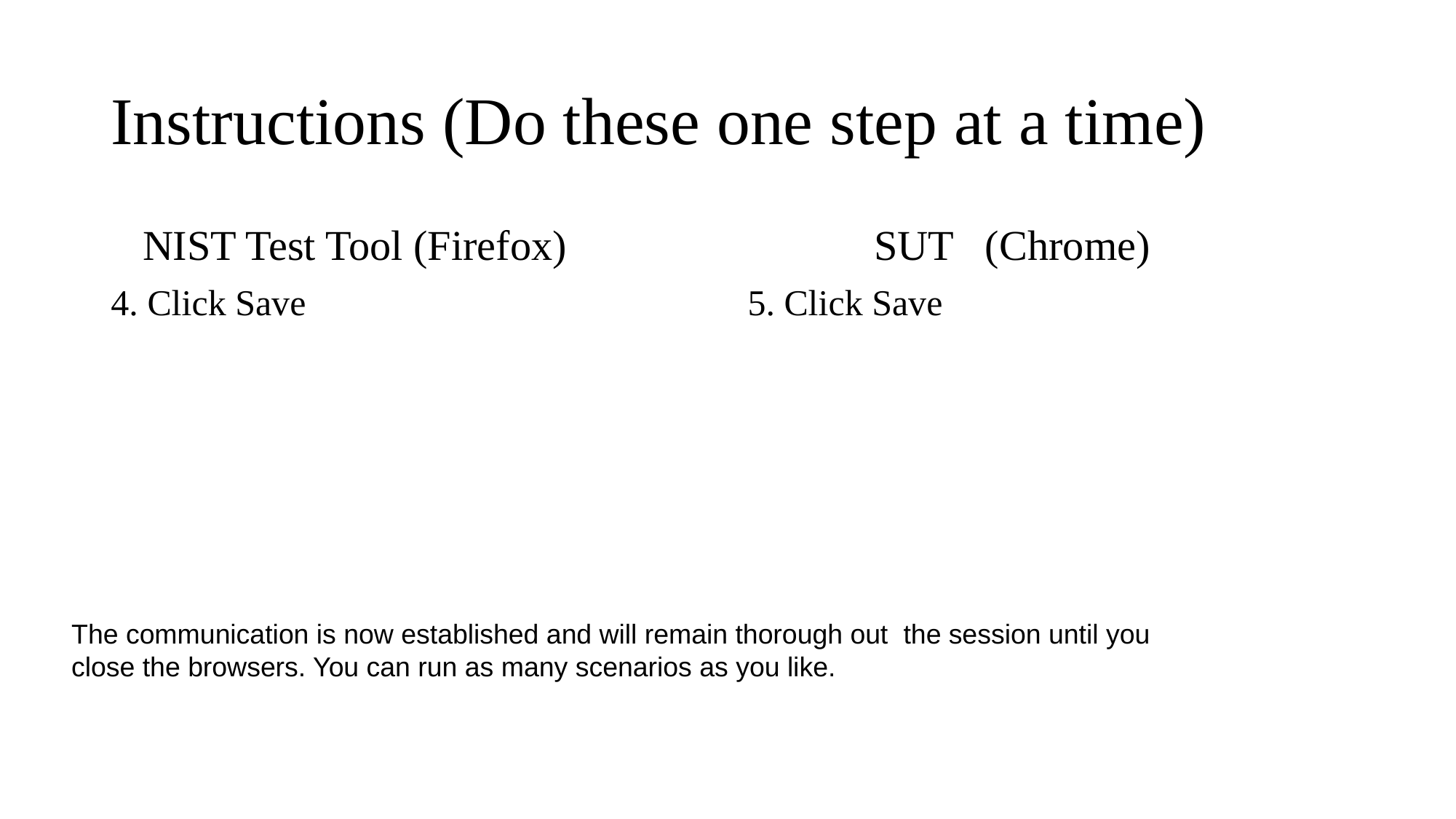

# Instructions (Do these one step at a time)
   NIST Test Tool (Firefox)
4. Click Save
            SUT   (Chrome)
5. Click Save

The communication is now established and will remain thorough out  the session until you close the browsers. You can run as many scenarios as you like.